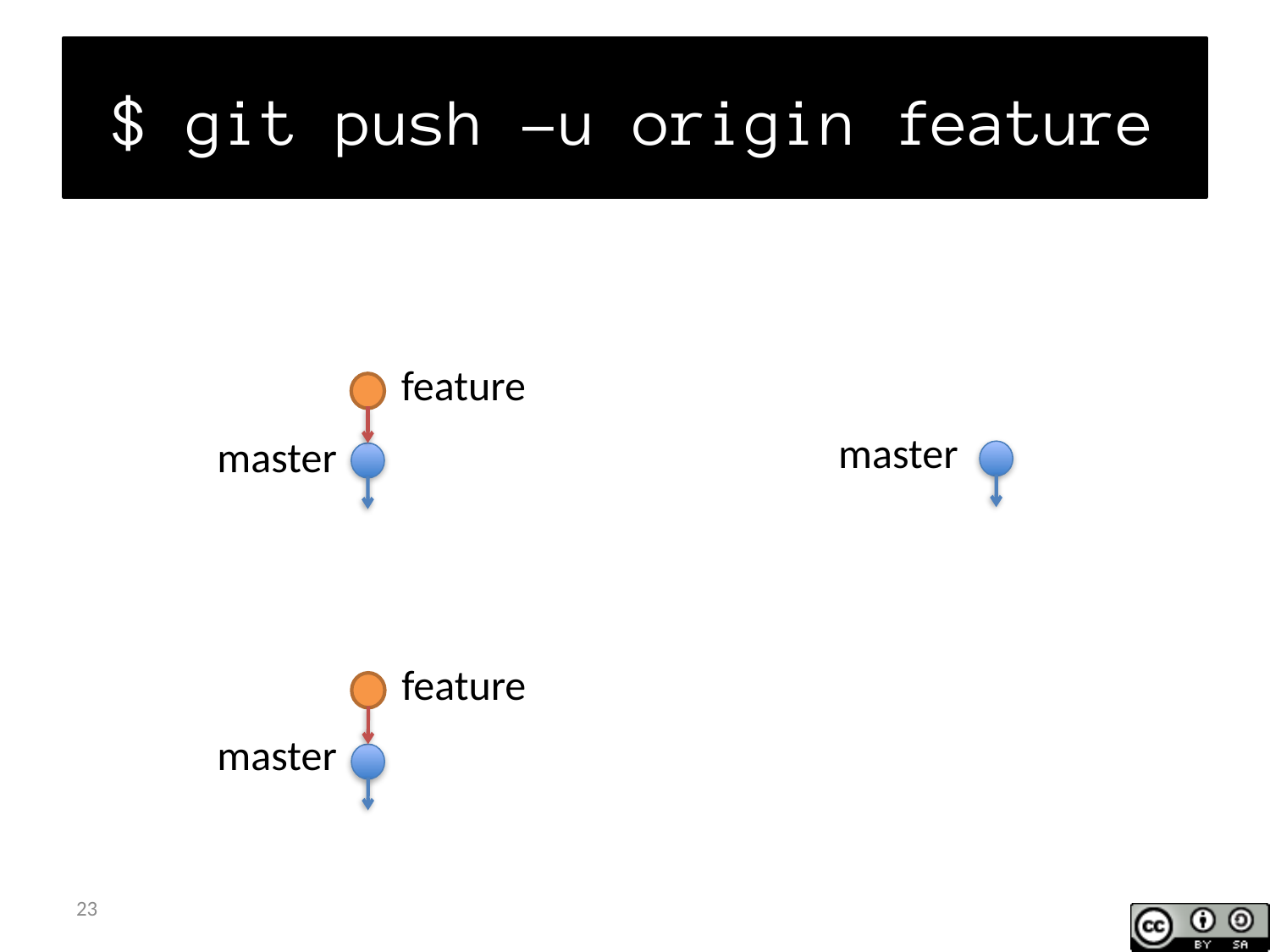

# $ git push -u origin feature
feature

master
master

feature

master

23